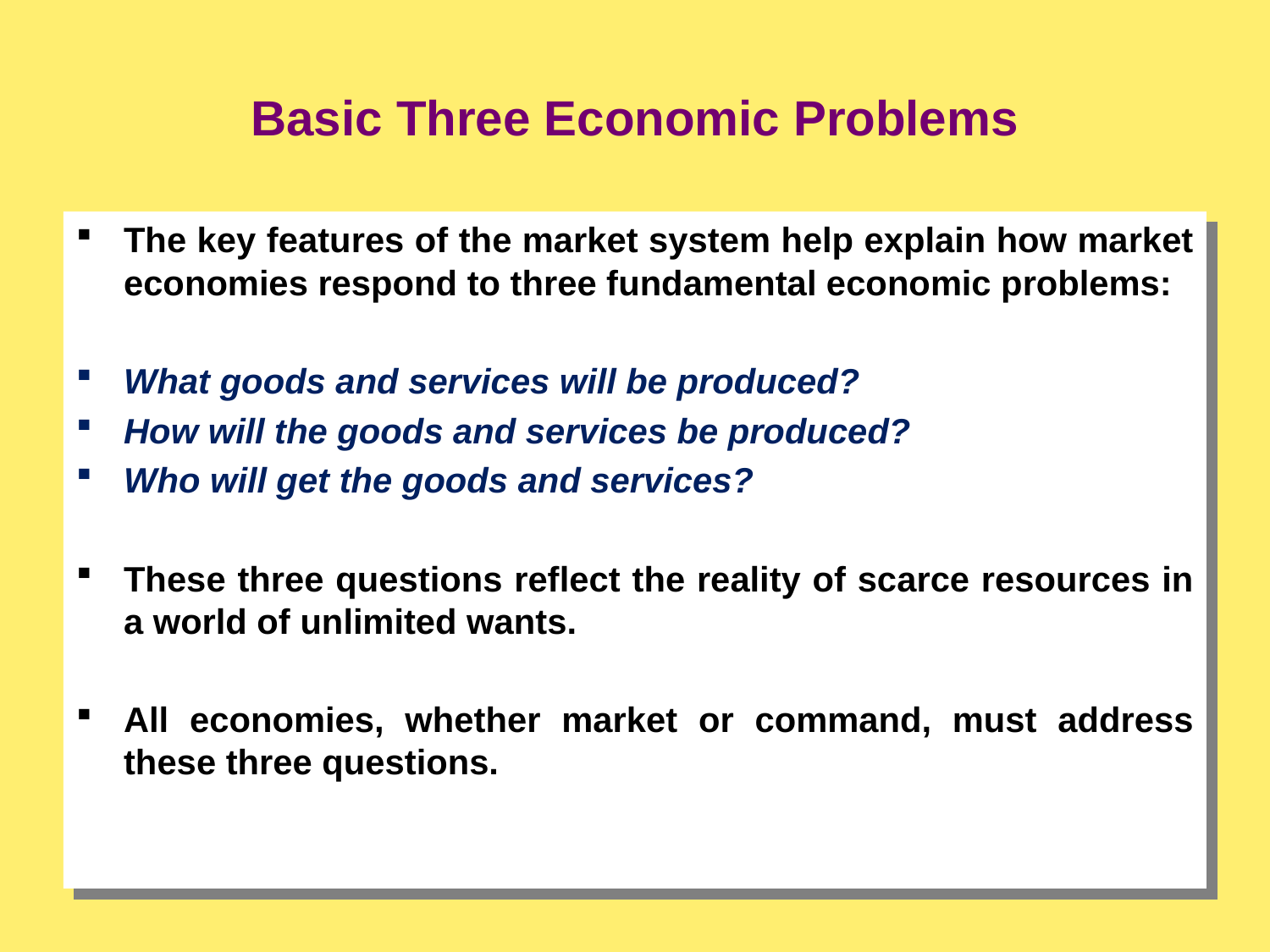

Basic Three Economic Problems
The key features of the market system help explain how market economies respond to three fundamental economic problems:

What goods and services will be produced?
How will the goods and services be produced?
Who will get the goods and services?

These three questions reflect the reality of scarce resources in a world of unlimited wants.

All economies, whether market or command, must address these three questions.